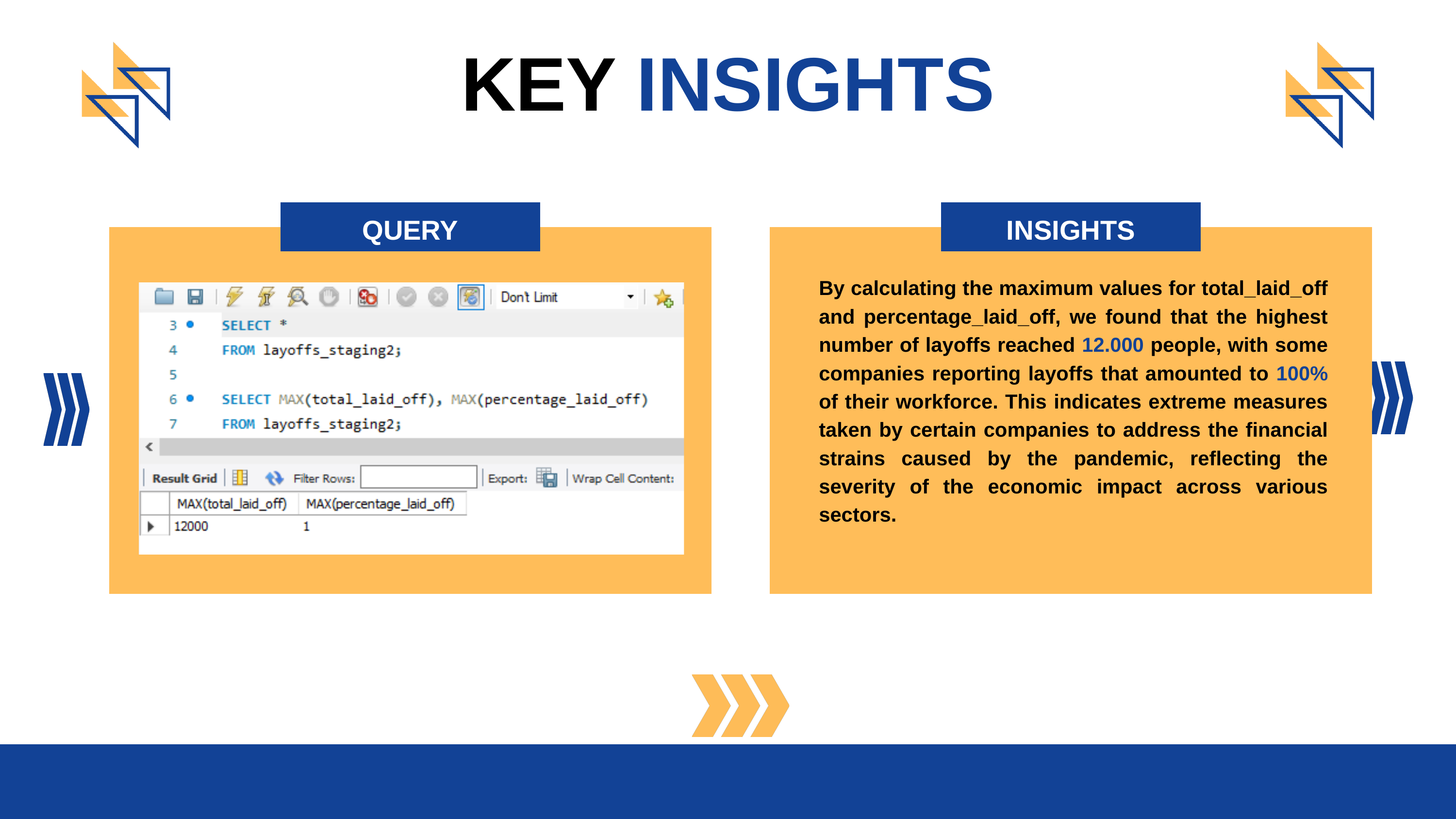

KEY INSIGHTS

QUERY

INSIGHTS

By calculating the maximum values for total_laid_off and percentage_laid_off, we found that the highest number of layoffs reached 12.000 people, with some companies reporting layoffs that amounted to 100% of their workforce. This indicates extreme measures taken by certain companies to address the financial strains caused by the pandemic, reflecting the severity of the economic impact across various sectors.